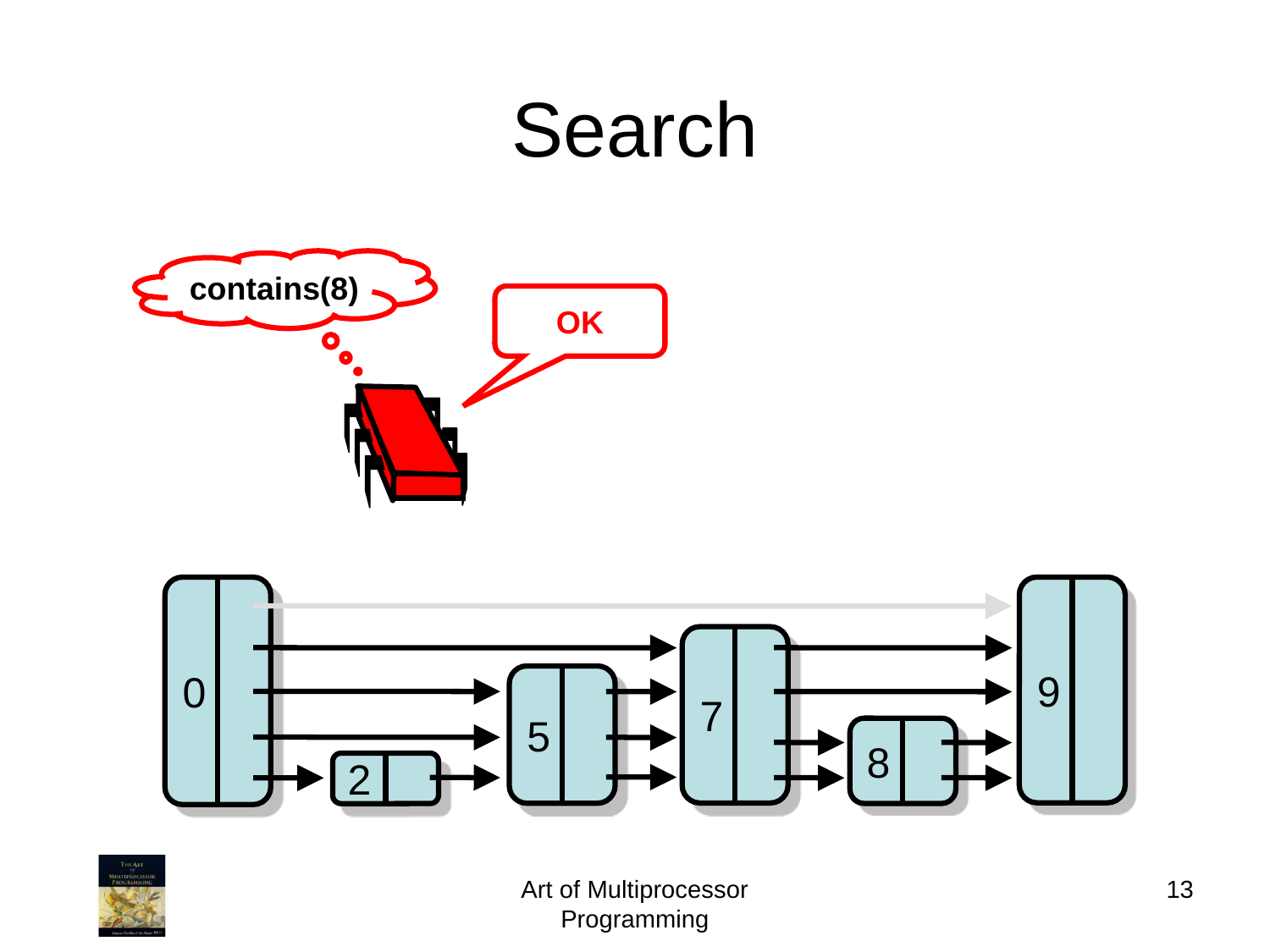

# Search
contains(8)
OK

0
9

7

5

8

2

Art of Multiprocessor Programming
13